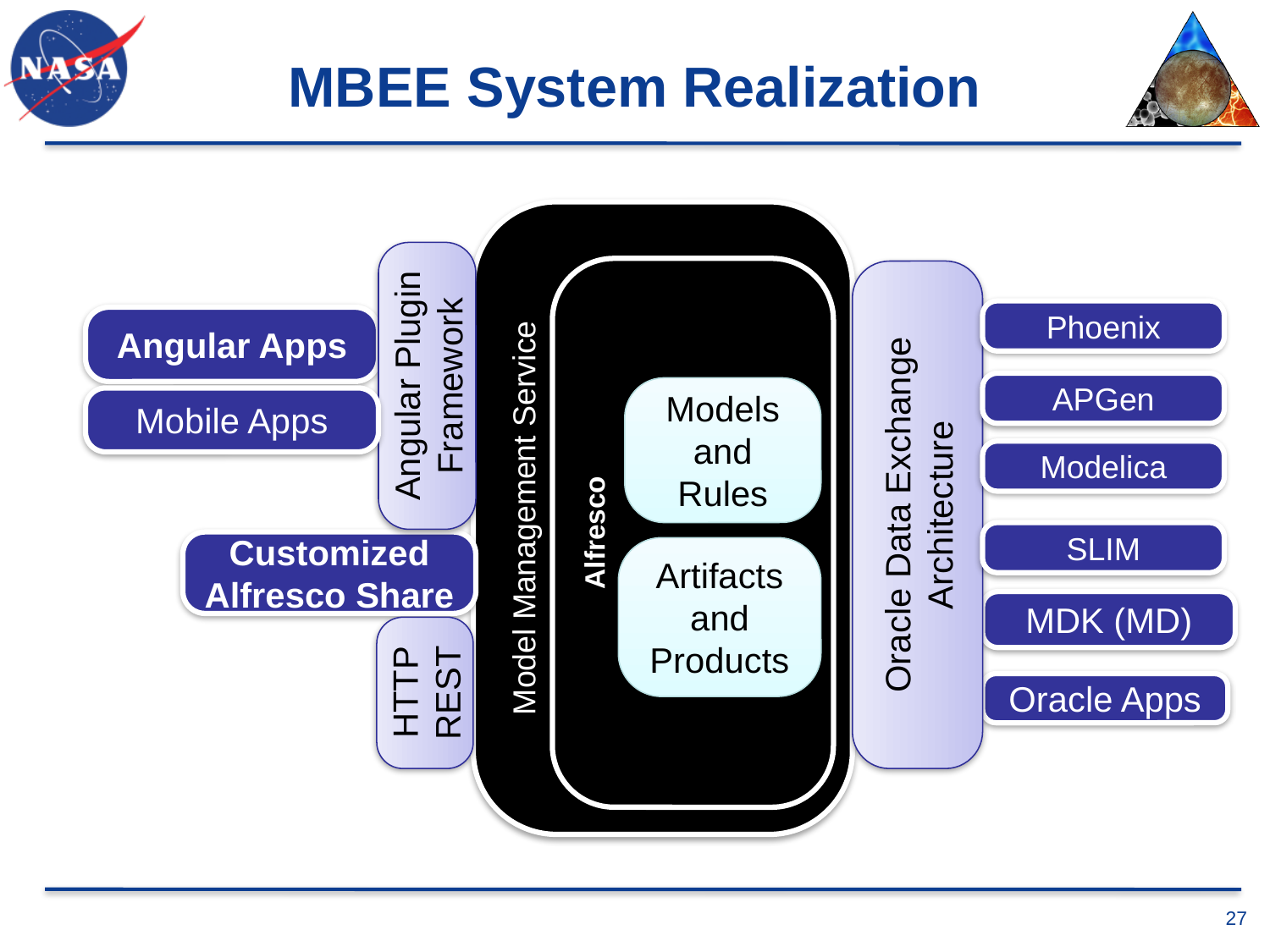

# MBEE System Realization
Phoenix
Angular Apps
Model Management Service
Angular Plugin Framework
APGen
Models and Rules
Mobile Apps
Alfresco
Modelica
Oracle Data Exchange Architecture
SLIM
Customized Alfresco Share
Artifacts and Products
MDK (MD)
HTTP REST
Oracle Apps
27